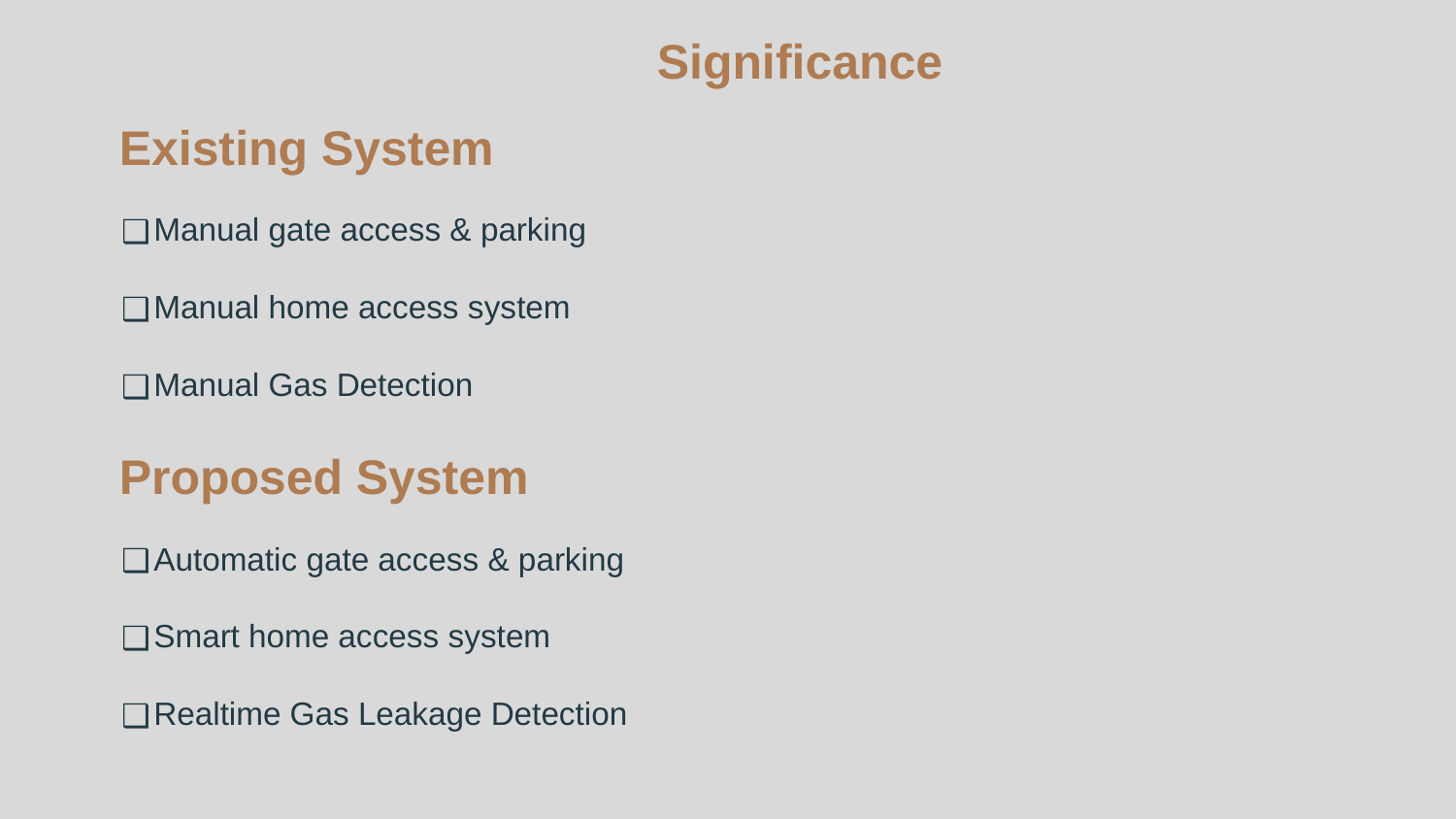

Significance
Existing System

Manual gate access & parking

Manual home access system

Manual Gas Detection
Proposed System

Automatic gate access & parking

Smart home access system

Realtime Gas Leakage Detection